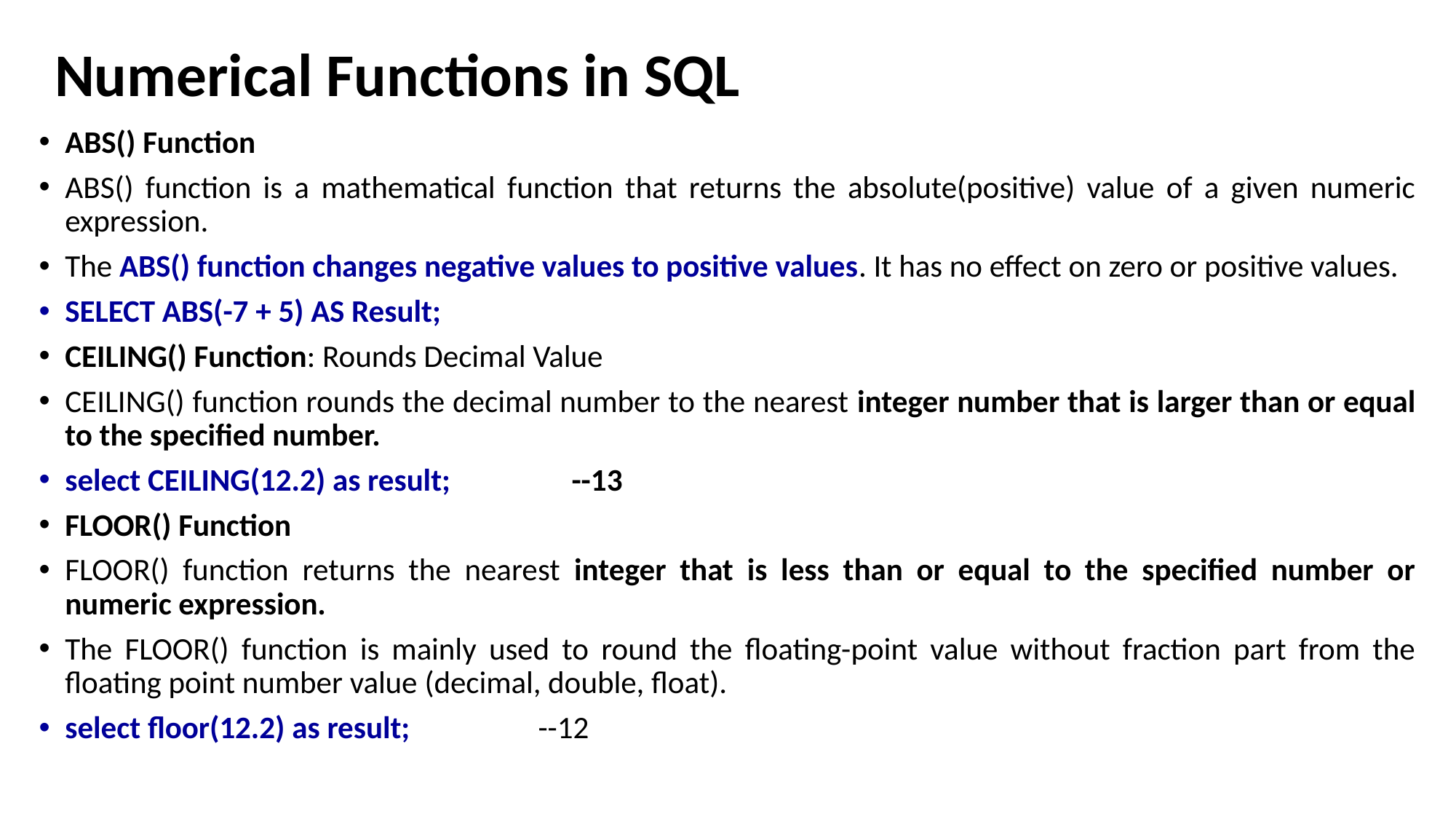

# Numerical Functions in SQL
ABS() Function
ABS() function is a mathematical function that returns the absolute(positive) value of a given numeric expression.
The ABS() function changes negative values to positive values. It has no effect on zero or positive values.
SELECT ABS(-7 + 5) AS Result;
CEILING() Function: Rounds Decimal Value
CEILING() function rounds the decimal number to the nearest integer number that is larger than or equal to the specified number.
select CEILING(12.2) as result;                 --13
FLOOR() Function
FLOOR() function returns the nearest integer that is less than or equal to the specified number or numeric expression.
The FLOOR() function is mainly used to round the floating-point value without fraction part from the floating point number value (decimal, double, float).
select floor(12.2) as result;                  --12